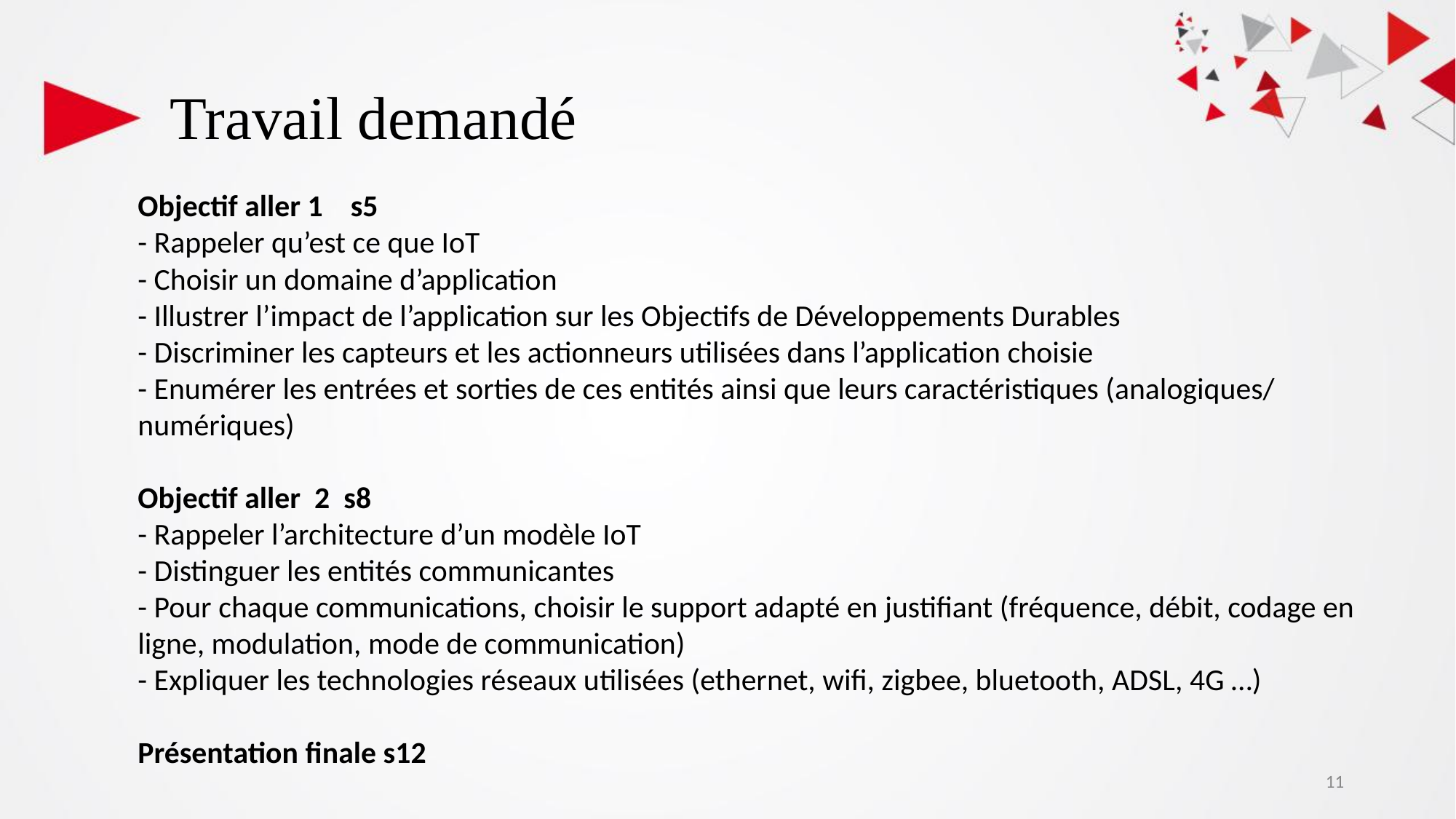

Travail demandé
Objectif aller 1    s5
- Rappeler qu’est ce que IoT
- Choisir un domaine d’application
- Illustrer l’impact de l’application sur les Objectifs de Développements Durables
- Discriminer les capteurs et les actionneurs utilisées dans l’application choisie
- Enumérer les entrées et sorties de ces entités ainsi que leurs caractéristiques (analogiques/ numériques)

Objectif aller  2  s8
- Rappeler l’architecture d’un modèle IoT
- Distinguer les entités communicantes
- Pour chaque communications, choisir le support adapté en justifiant (fréquence, débit, codage en ligne, modulation, mode de communication)
- Expliquer les technologies réseaux utilisées (ethernet, wifi, zigbee, bluetooth, ADSL, 4G …)

Présentation finale s12
11